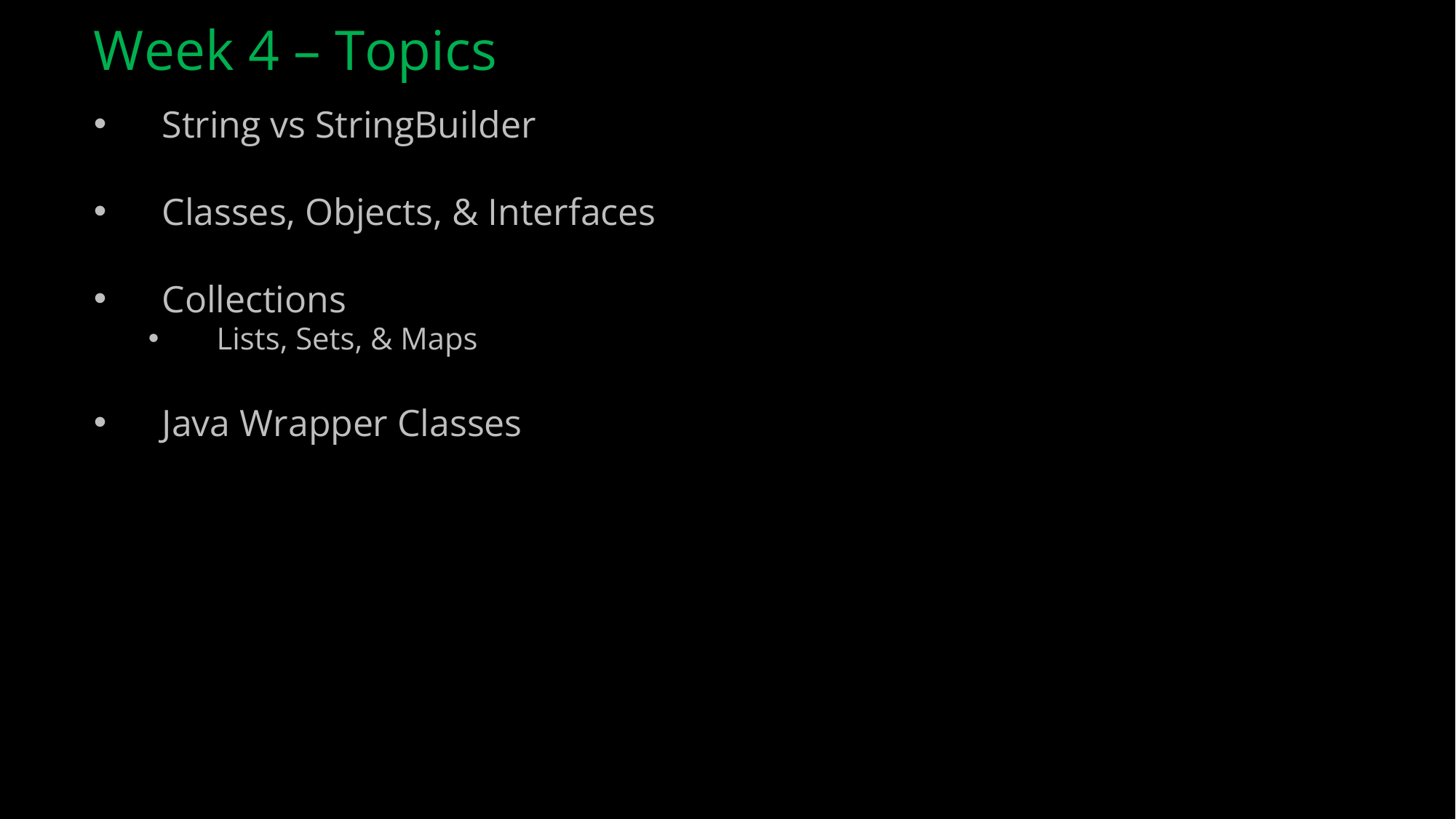

Week 4 – Topics

String vs StringBuilder

Classes, Objects, & Interfaces

Collections
Lists, Sets, & Maps

Java Wrapper Classes